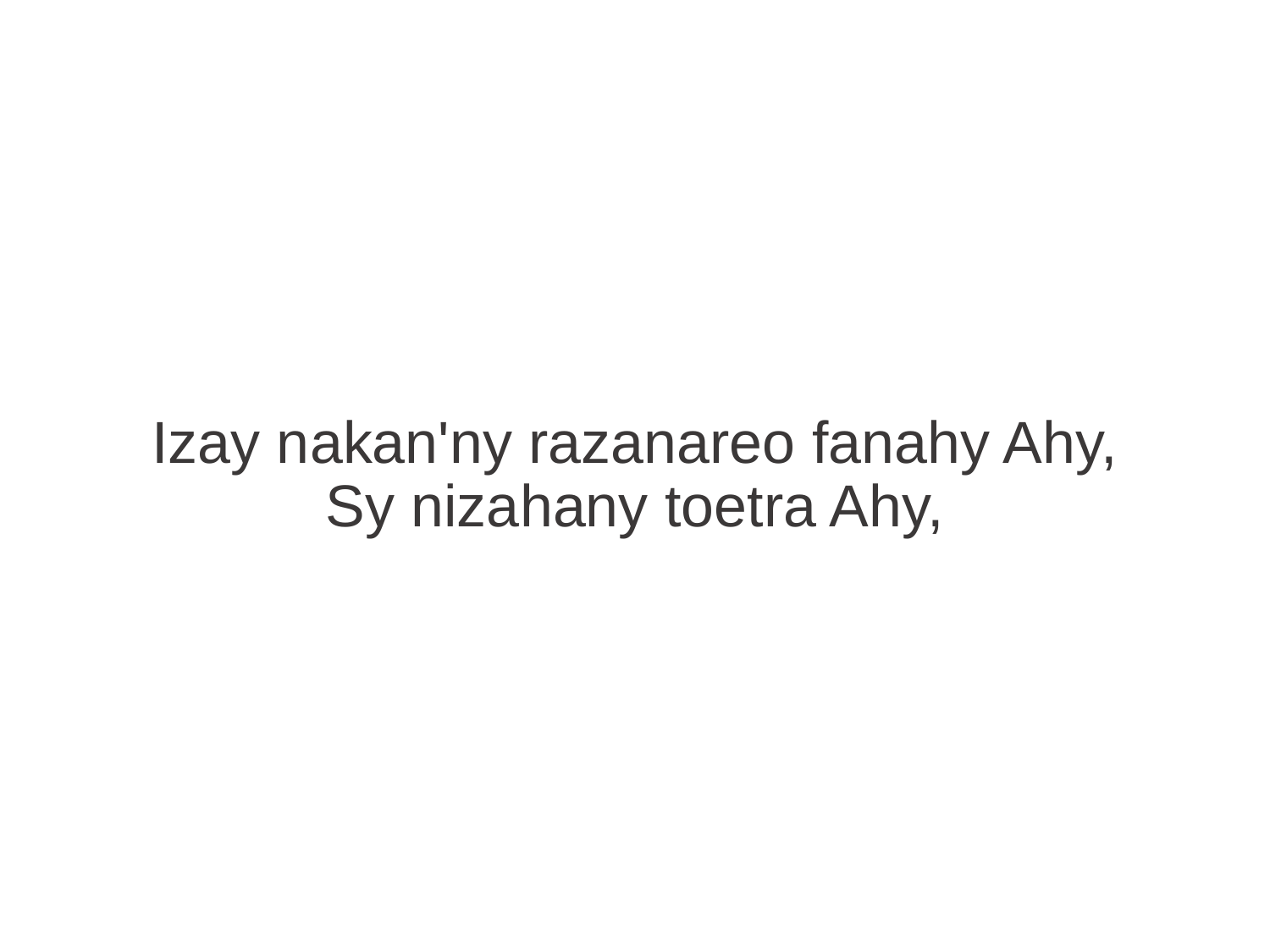

Izay nakan'ny razanareo fanahy Ahy,
Sy nizahany toetra Ahy,